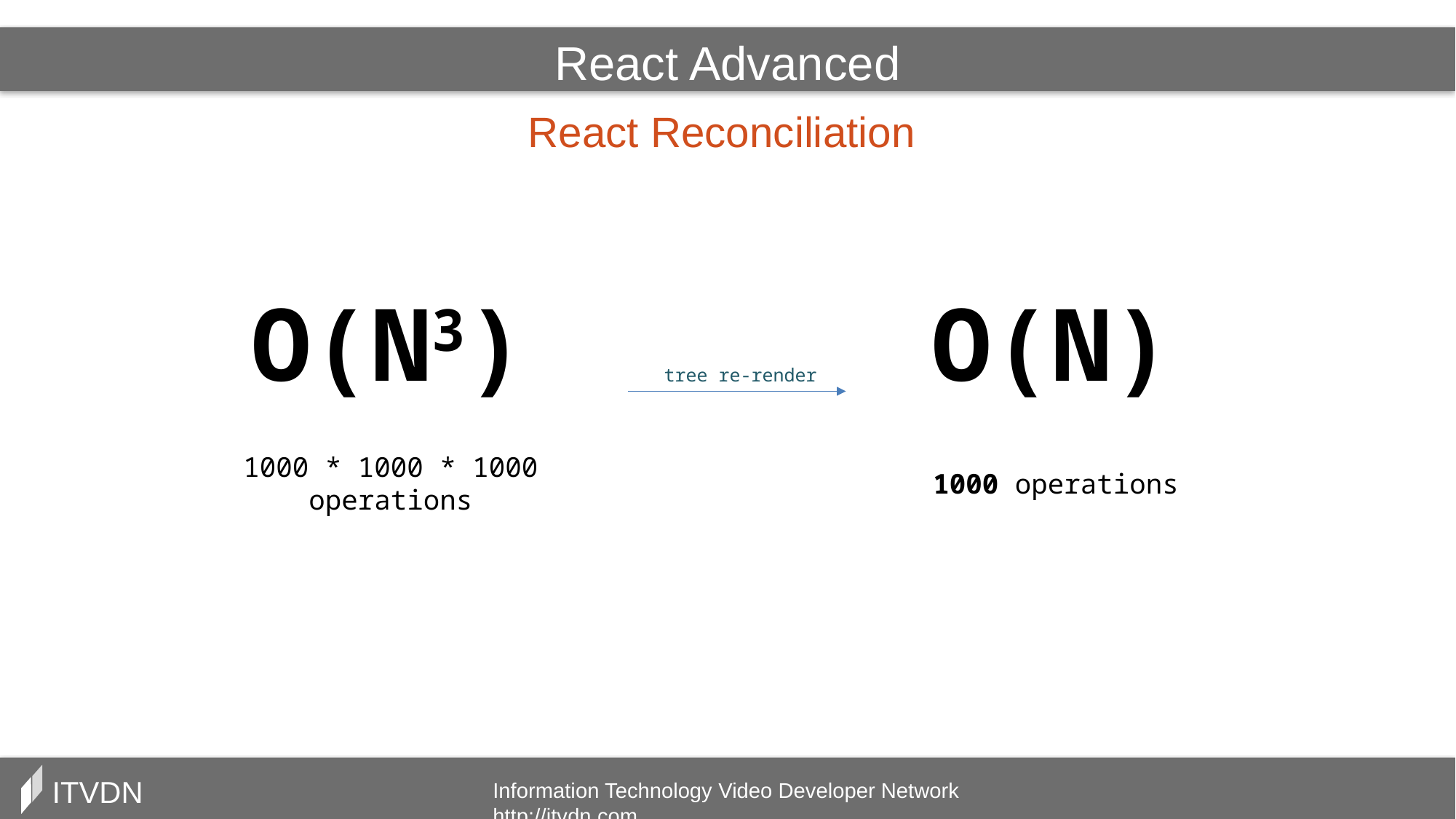

React Advanced
React Reconciliation
O(N3)
O(N)
 tree re-render
1000 * 1000 * 1000
operations
1000 operations

ITVDN
Information Technology Video Developer Network                                                       http://itvdn.com